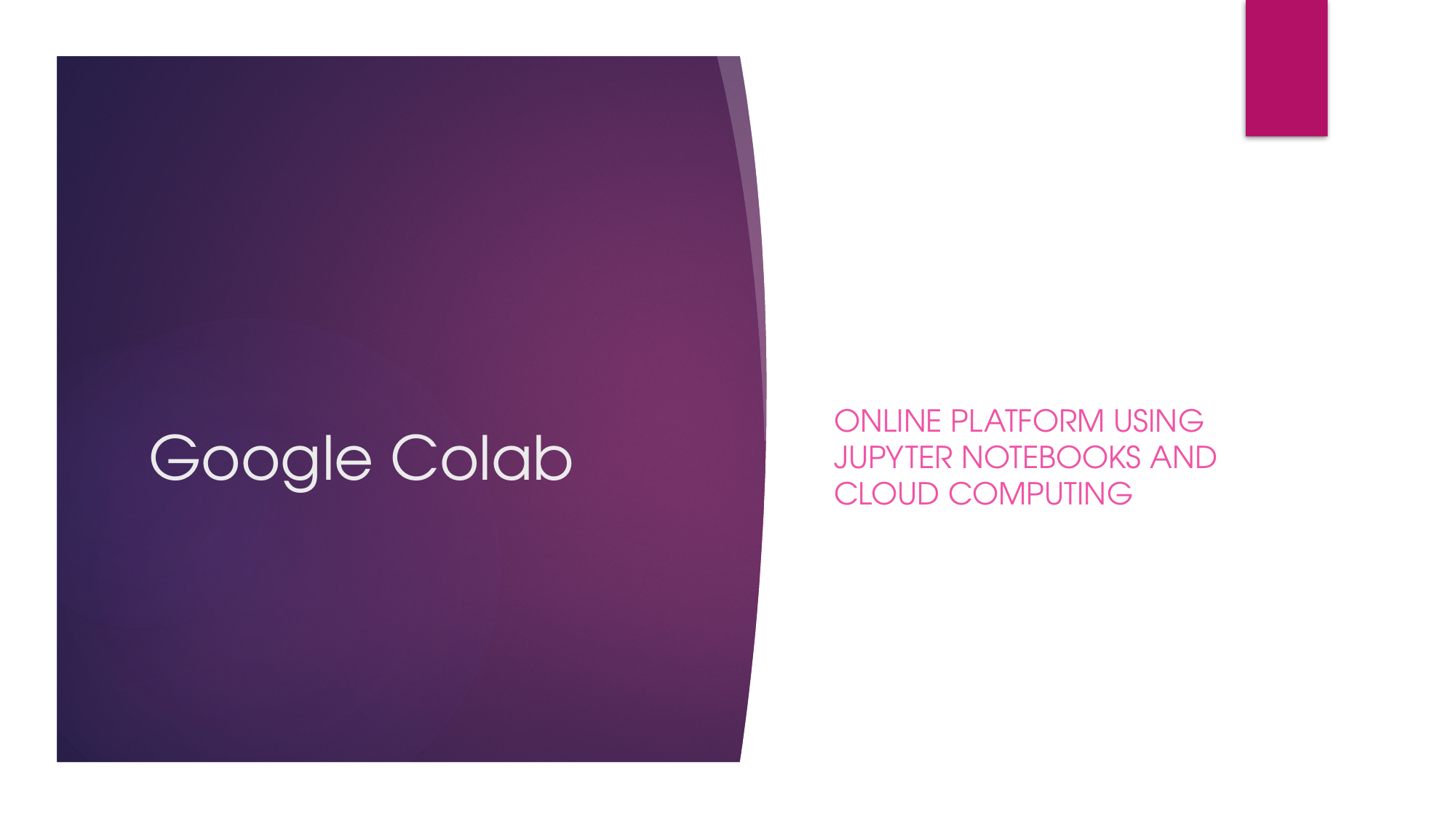

Online platform using Jupyter notebooks and cloud computing
# Google Colab